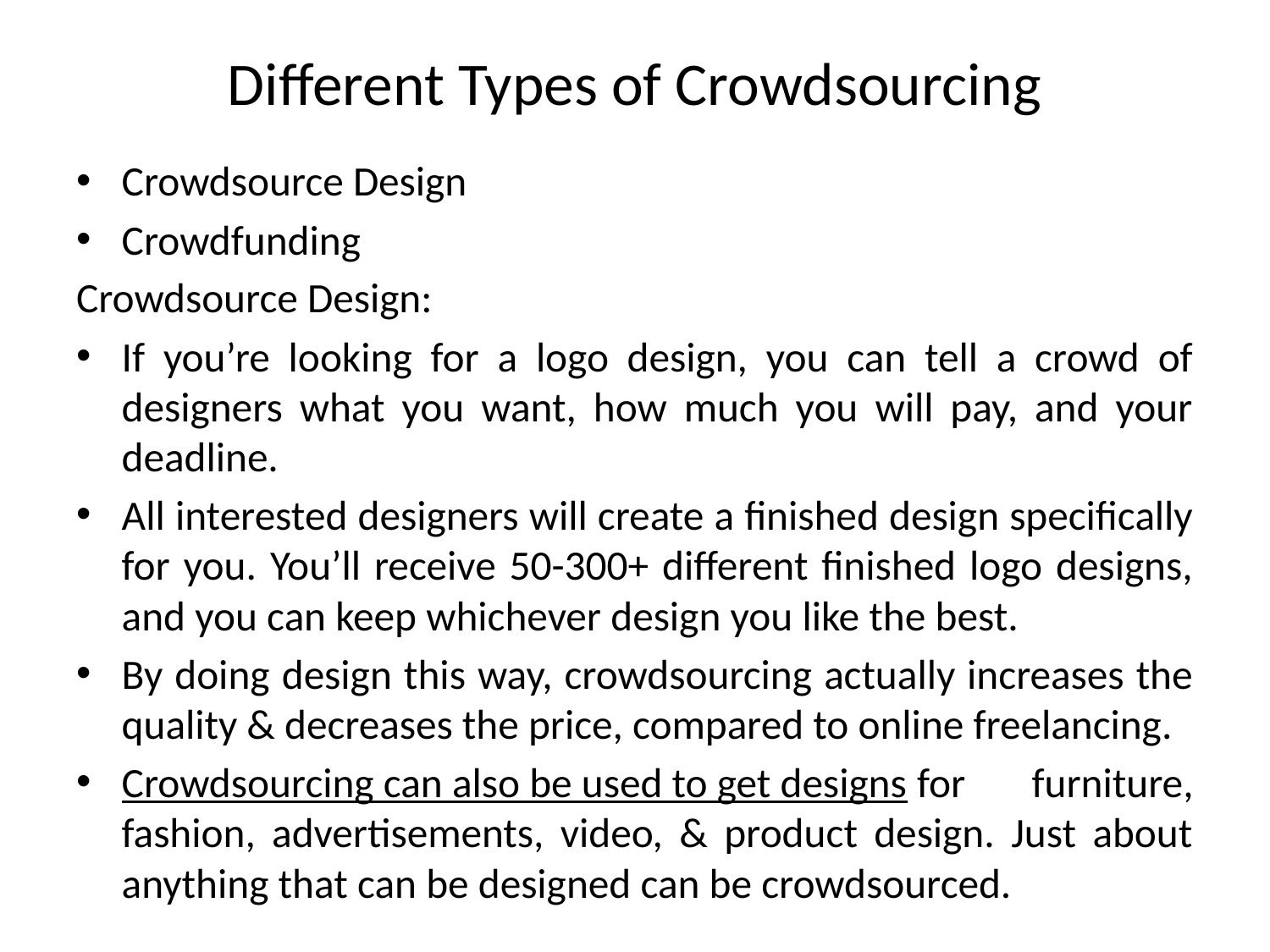

# Different Types of Crowdsourcing
Crowdsource Design
Crowdfunding
Crowdsource Design:
If you’re looking for a logo design, you can tell a crowd of designers what you want, how much you will pay, and your deadline.
All interested designers will create a finished design specifically for you. You’ll receive 50-300+ different finished logo designs, and you can keep whichever design you like the best.
By doing design this way, crowdsourcing actually increases the quality & decreases the price, compared to online freelancing.
Crowdsourcing can also be used to get designs for furniture, fashion, advertisements, video, & product design. Just about anything that can be designed can be crowdsourced.